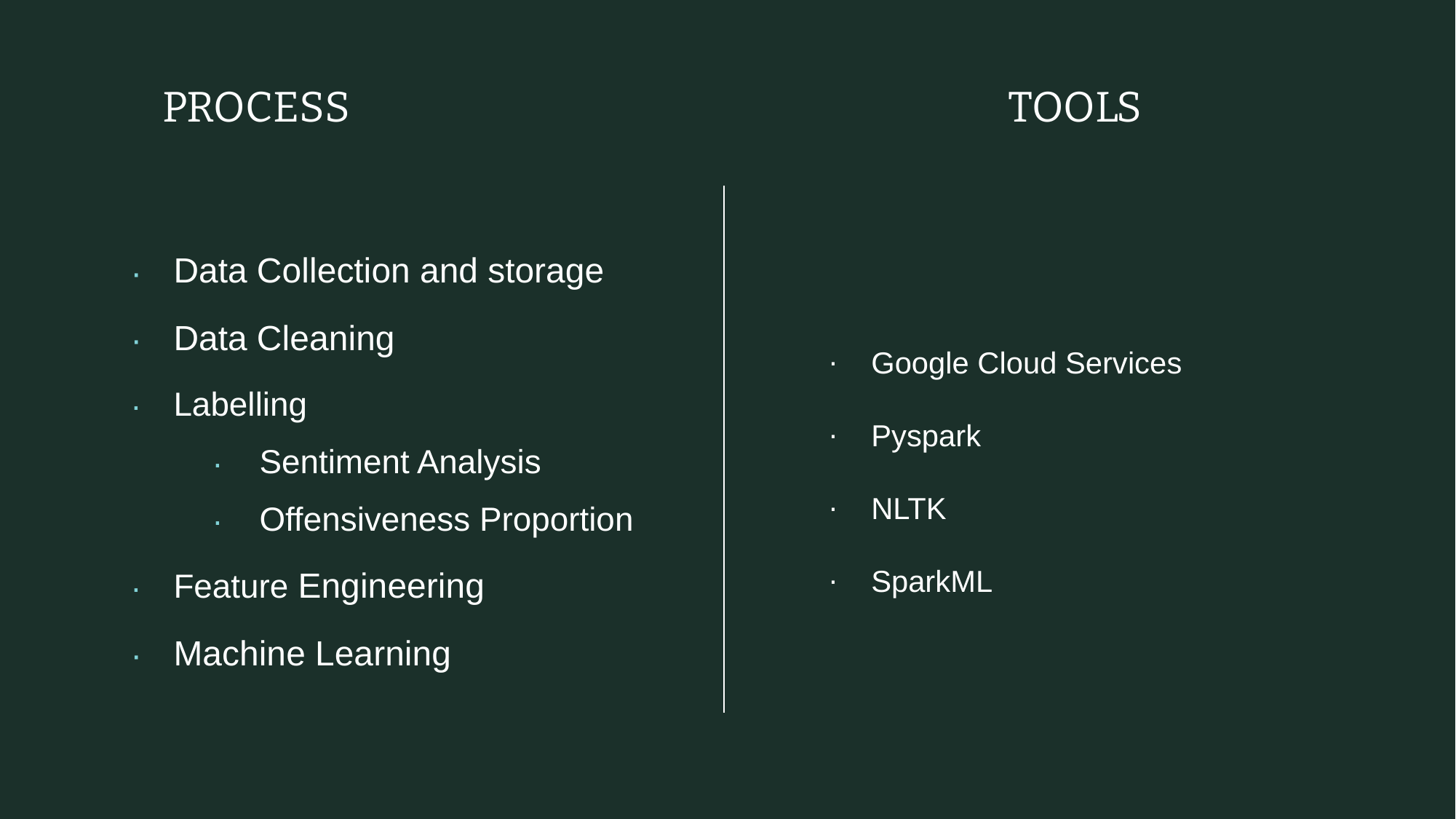

TOOLS
# PROCESS
Data Collection and storage
Data Cleaning
Labelling
Sentiment Analysis
Offensiveness Proportion
Feature Engineering
Machine Learning

Google Cloud Services
Pyspark
NLTK
SparkML